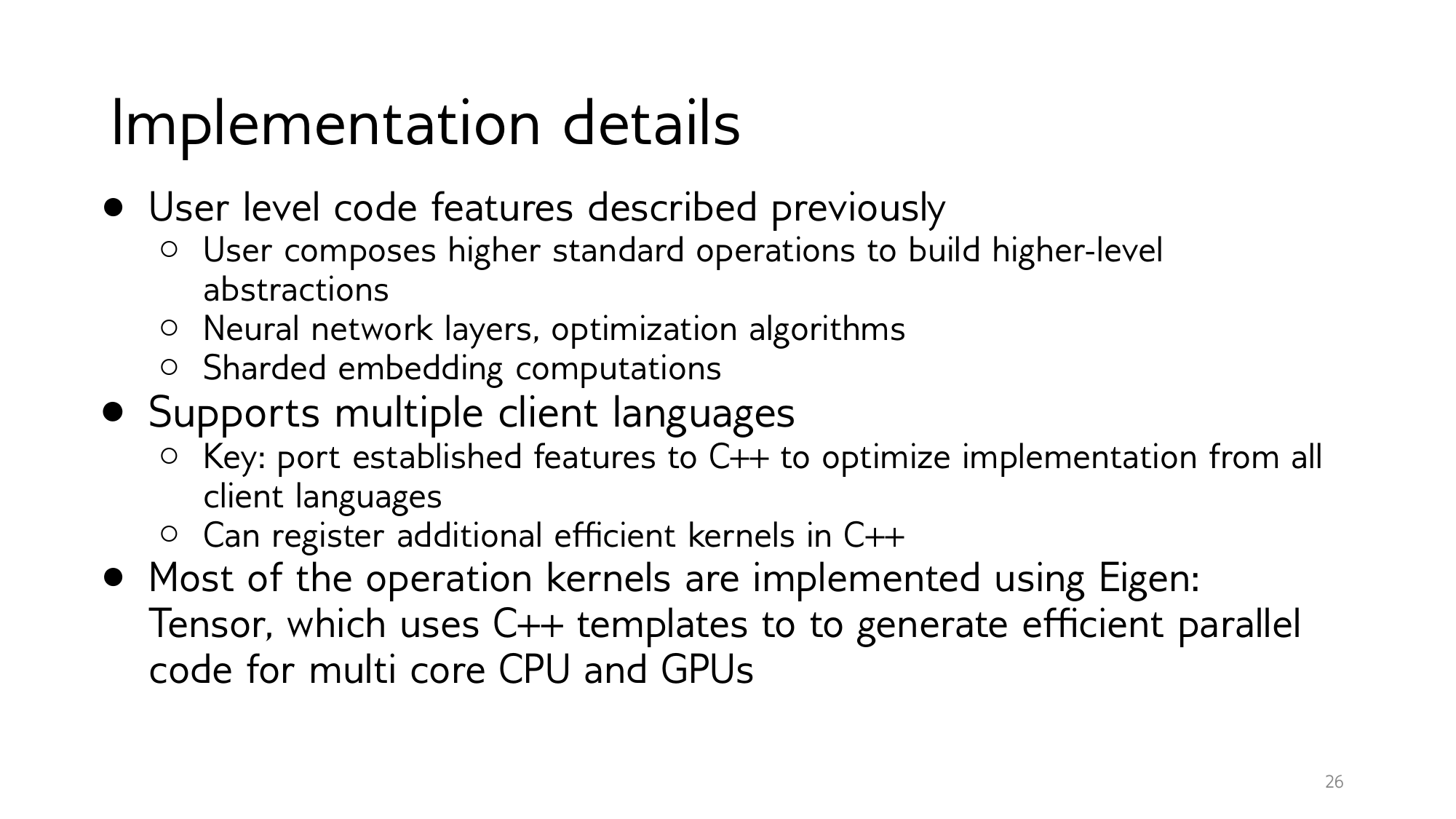

# Implementation details
User level code features described previously
User composes higher standard operations to build higher-level abstractions
Neural network layers, optimization algorithms
Sharded embedding computations
Supports multiple client languages
Key: port established features to C++ to optimize implementation from all client languages
Can register additional efficient kernels in C++
Most of the operation kernels are implemented using Eigen: Tensor, which uses C++ templates to to generate efficient parallel code for multi core CPU and GPUs

26